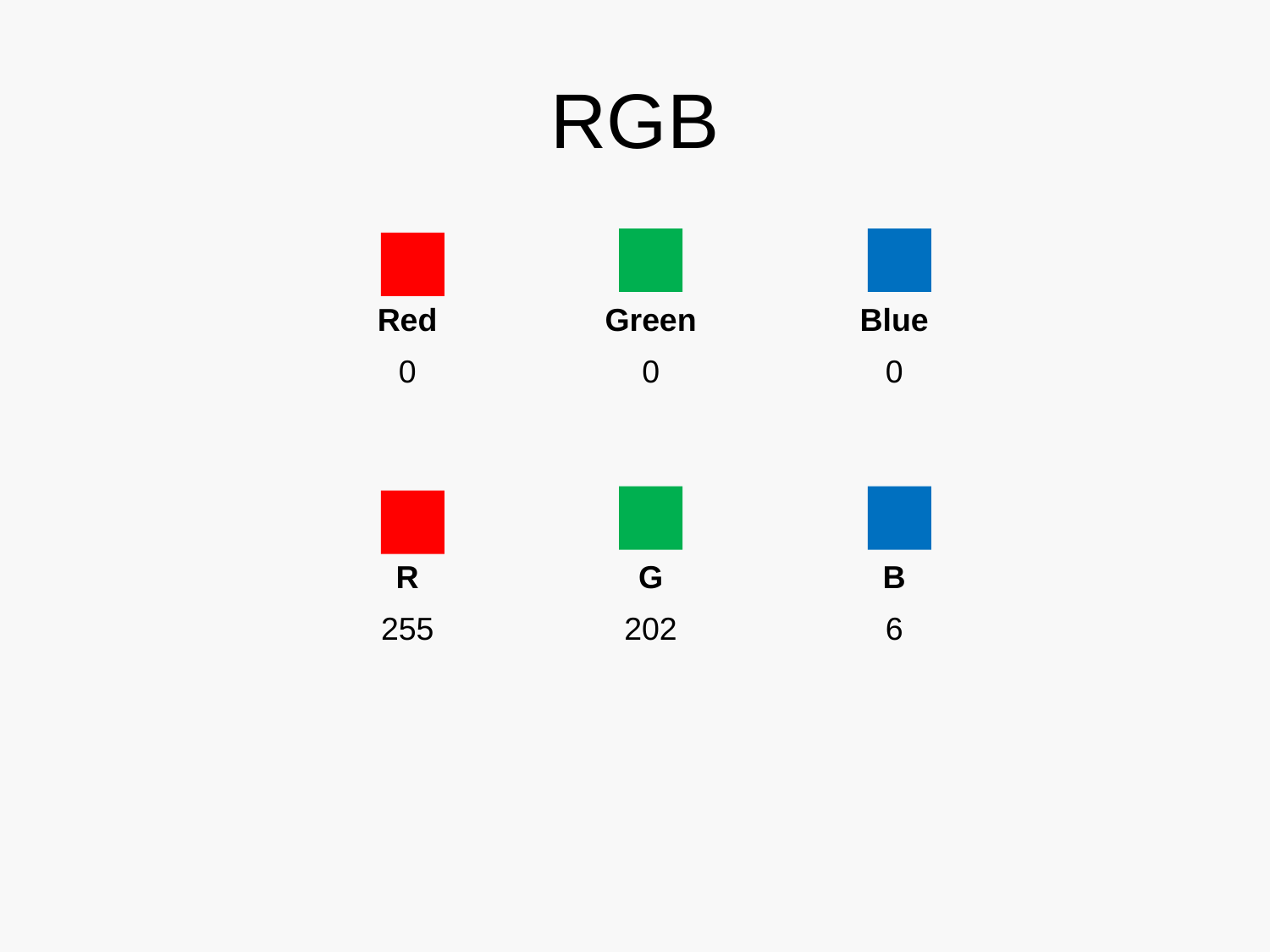

# RGB

| Red | Green | Blue |
| --- | --- | --- |
| 0 | 0 | 0 |
|  |  |  |
|  |  |  |
|  |  |  |
| R | G | B |
| 255 | 202 | 6 |
|  |  |  |
|  |  |  |